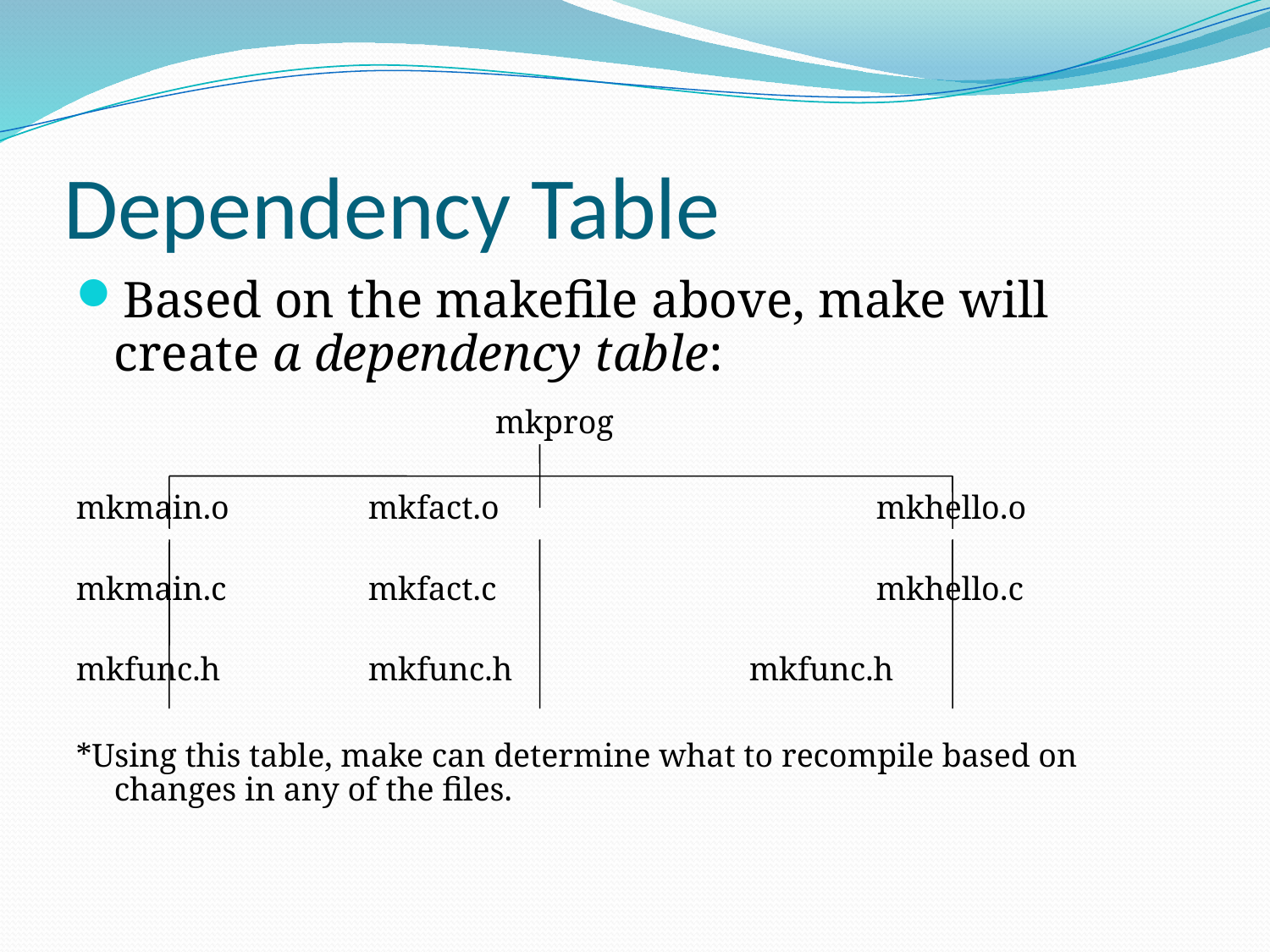

# Dependency Table
Based on the makefile above, make will create a dependency table:
				mkprog

mkmain.o		mkfact.o			mkhello.o

mkmain.c		mkfact.c			mkhello.c

mkfunc.h		mkfunc.h		mkfunc.h

*Using this table, make can determine what to recompile based on changes in any of the files.